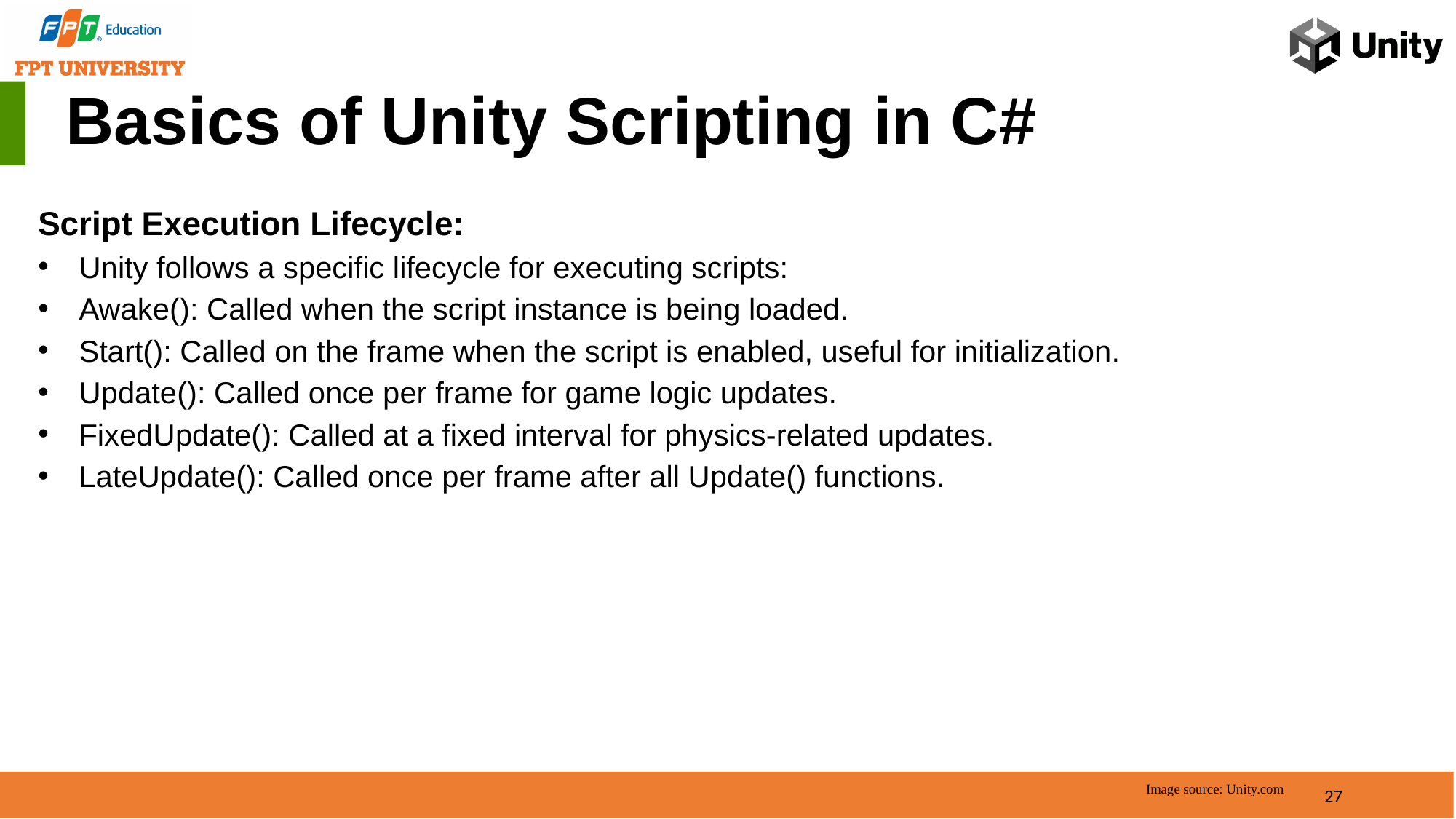

Basics of Unity Scripting in C#

Script Execution Lifecycle:
Unity follows a specific lifecycle for executing scripts:
Awake(): Called when the script instance is being loaded.
Start(): Called on the frame when the script is enabled, useful for initialization.
Update(): Called once per frame for game logic updates.
FixedUpdate(): Called at a fixed interval for physics-related updates.
LateUpdate(): Called once per frame after all Update() functions.
27
Image source: Unity.com